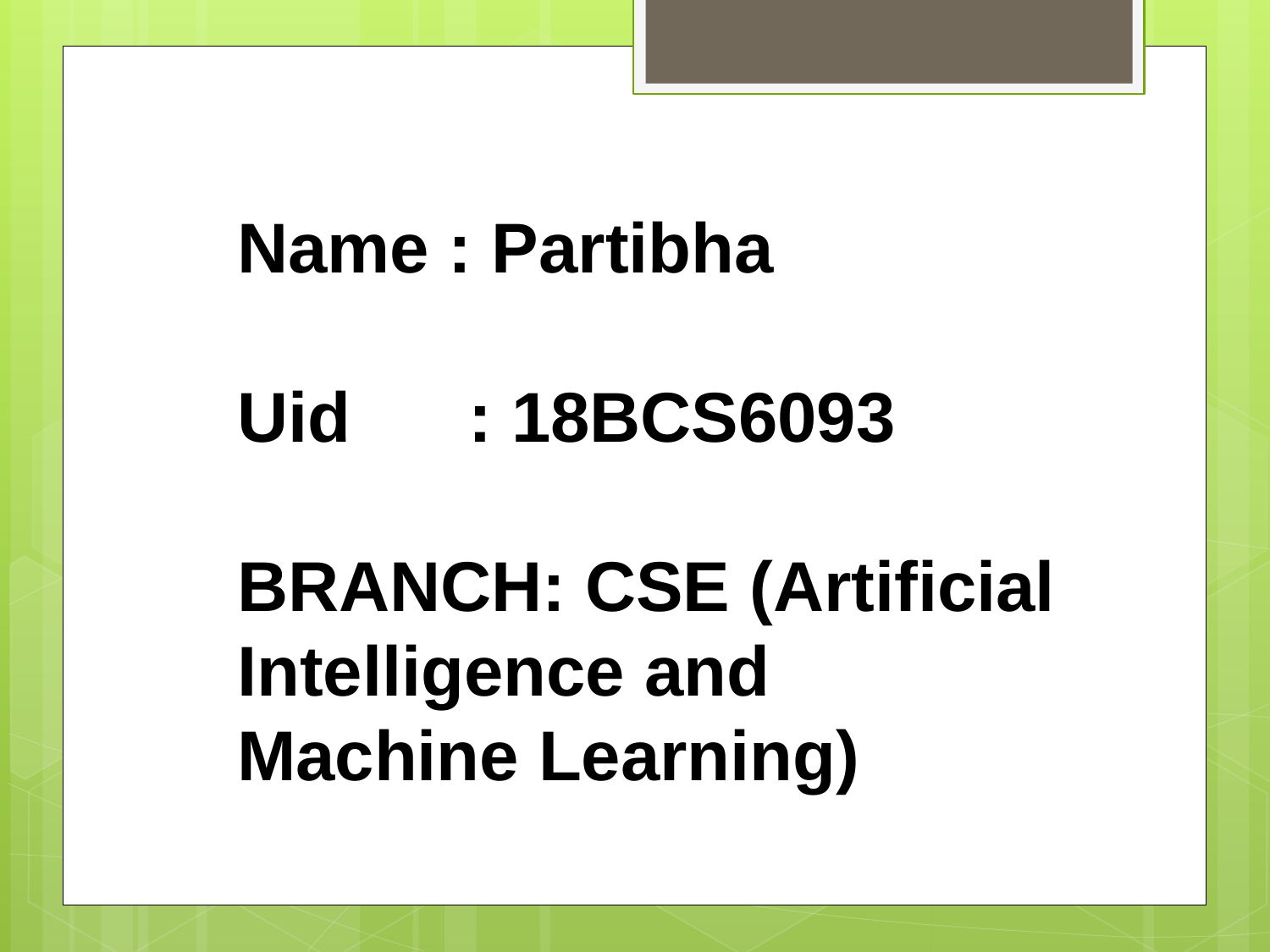

Name : Partibha

Uid      : 18BCS6093

BRANCH: CSE (Artificial Intelligence and Machine Learning)